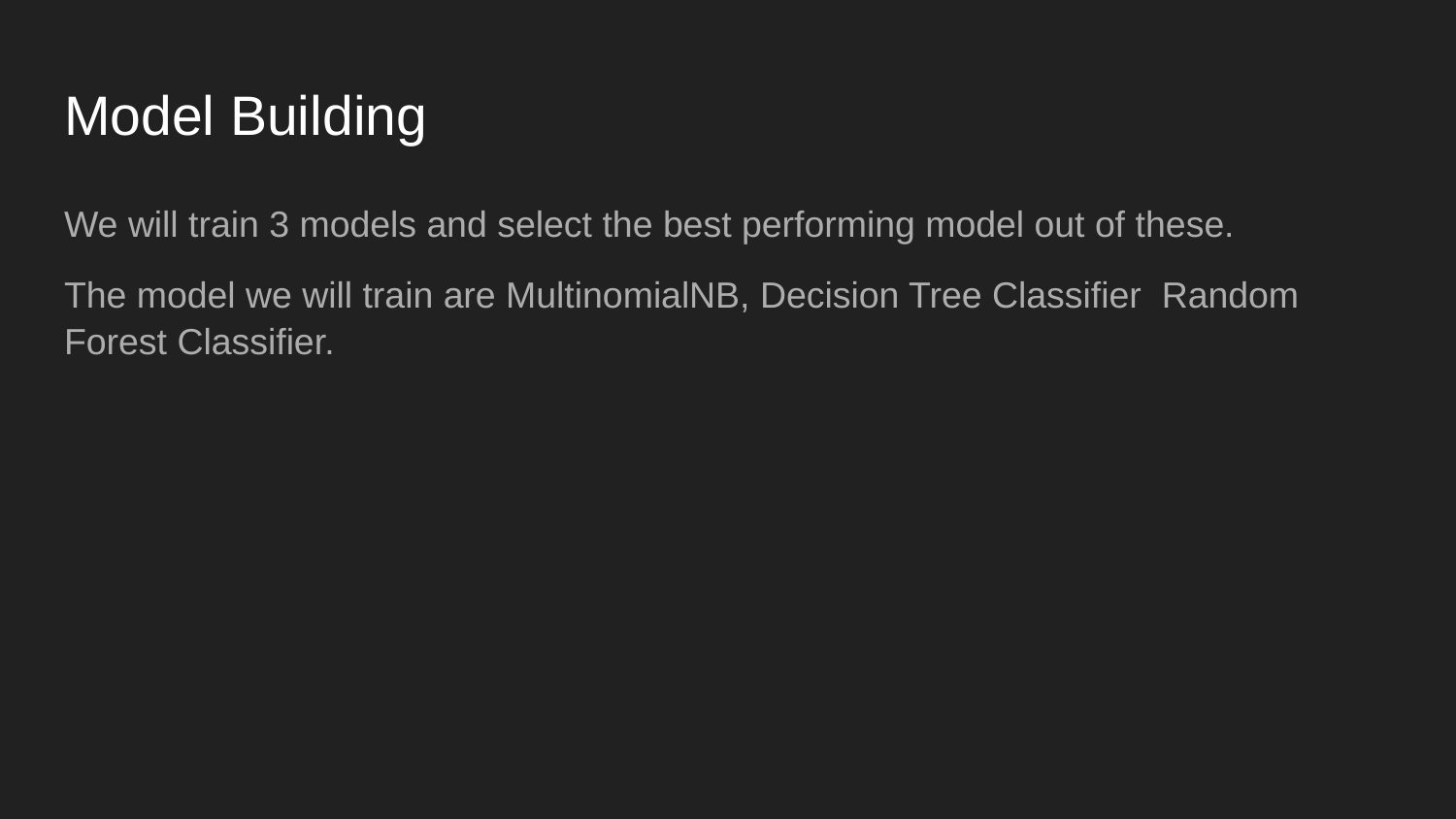

# Model Building
We will train 3 models and select the best performing model out of these.
The model we will train are MultinomialNB, Decision Tree Classifier  Random Forest Classifier.